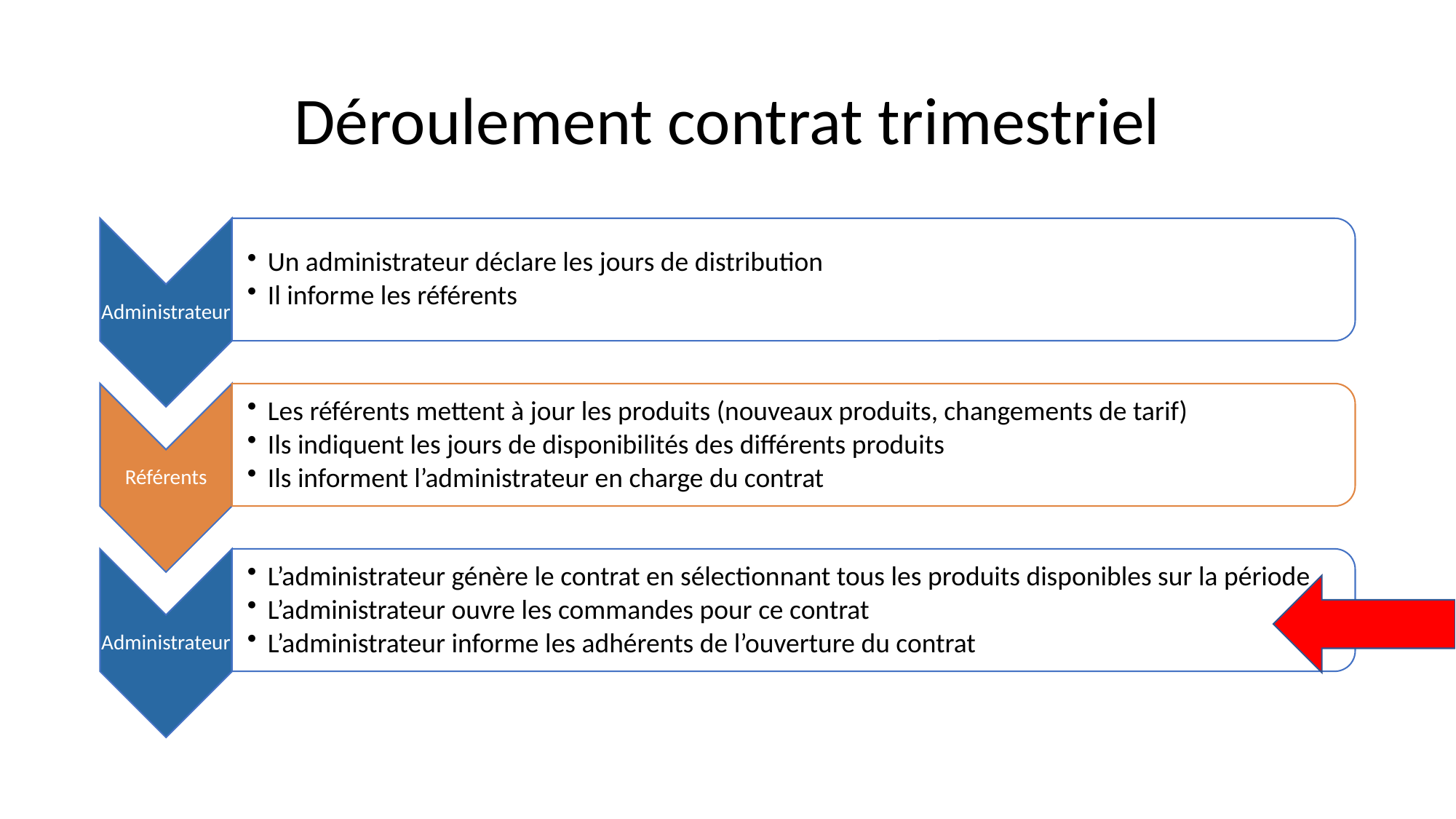

# Déroulement contrat trimestriel
Administrateur
Un administrateur déclare les jours de distribution
Il informe les référents
Référents
Les référents mettent à jour les produits (nouveaux produits, changements de tarif)
Ils indiquent les jours de disponibilités des différents produits
Ils informent l’administrateur en charge du contrat
Administrateur
L’administrateur génère le contrat en sélectionnant tous les produits disponibles sur la période
L’administrateur ouvre les commandes pour ce contrat
L’administrateur informe les adhérents de l’ouverture du contrat